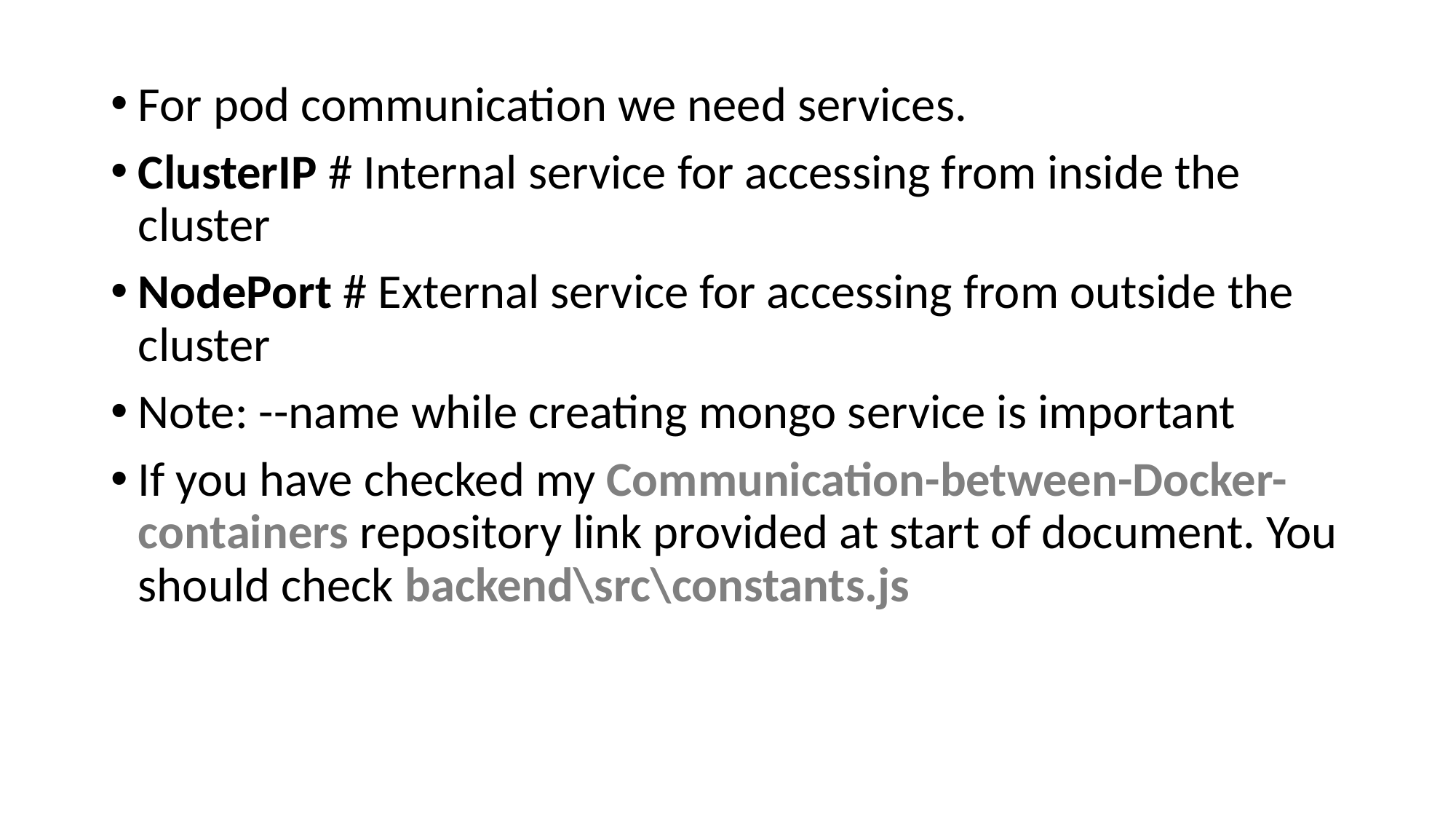

For pod communication we need services.
ClusterIP # Internal service for accessing from inside the cluster
NodePort # External service for accessing from outside the cluster
Note: --name while creating mongo service is important
If you have checked my Communication-between-Docker-containers repository link provided at start of document. You should check backend\src\constants.js